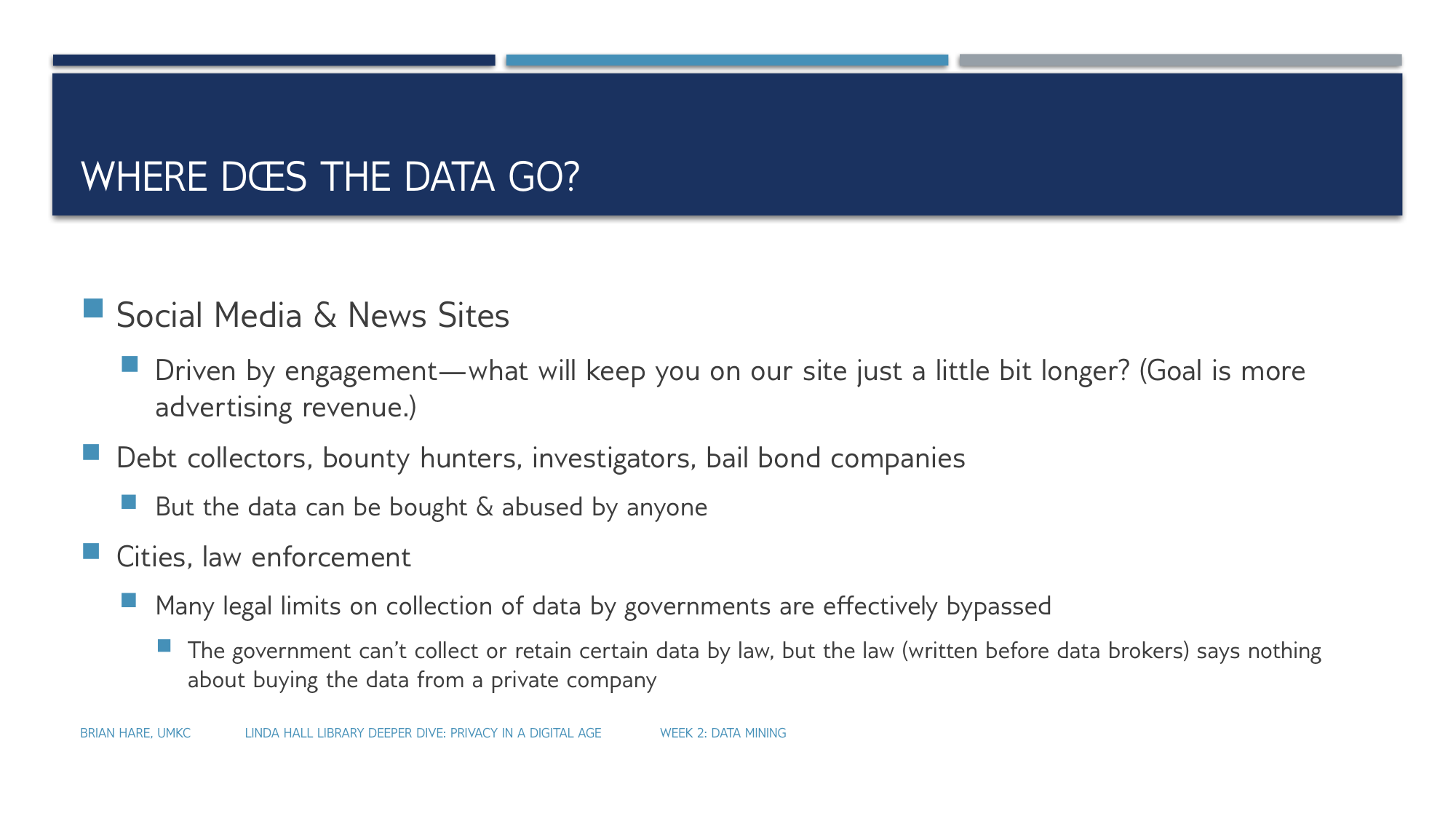

# Where does the data go?
Social Media & News Sites
Driven by engagement—what will keep you on our site just a little bit longer? (Goal is more advertising revenue.)
Debt collectors, bounty hunters, investigators, bail bond companies
But the data can be bought & abused by anyone
Cities, law enforcement
Many legal limits on collection of data by governments are effectively bypassed
The government can’t collect or retain certain data by law, but the law (written before data brokers) says nothing about buying the data from a private company

Brian Hare, UMKC             Linda Hall Library Deeper Dive: Privacy in a Digital Age              Week 2: Data Mining